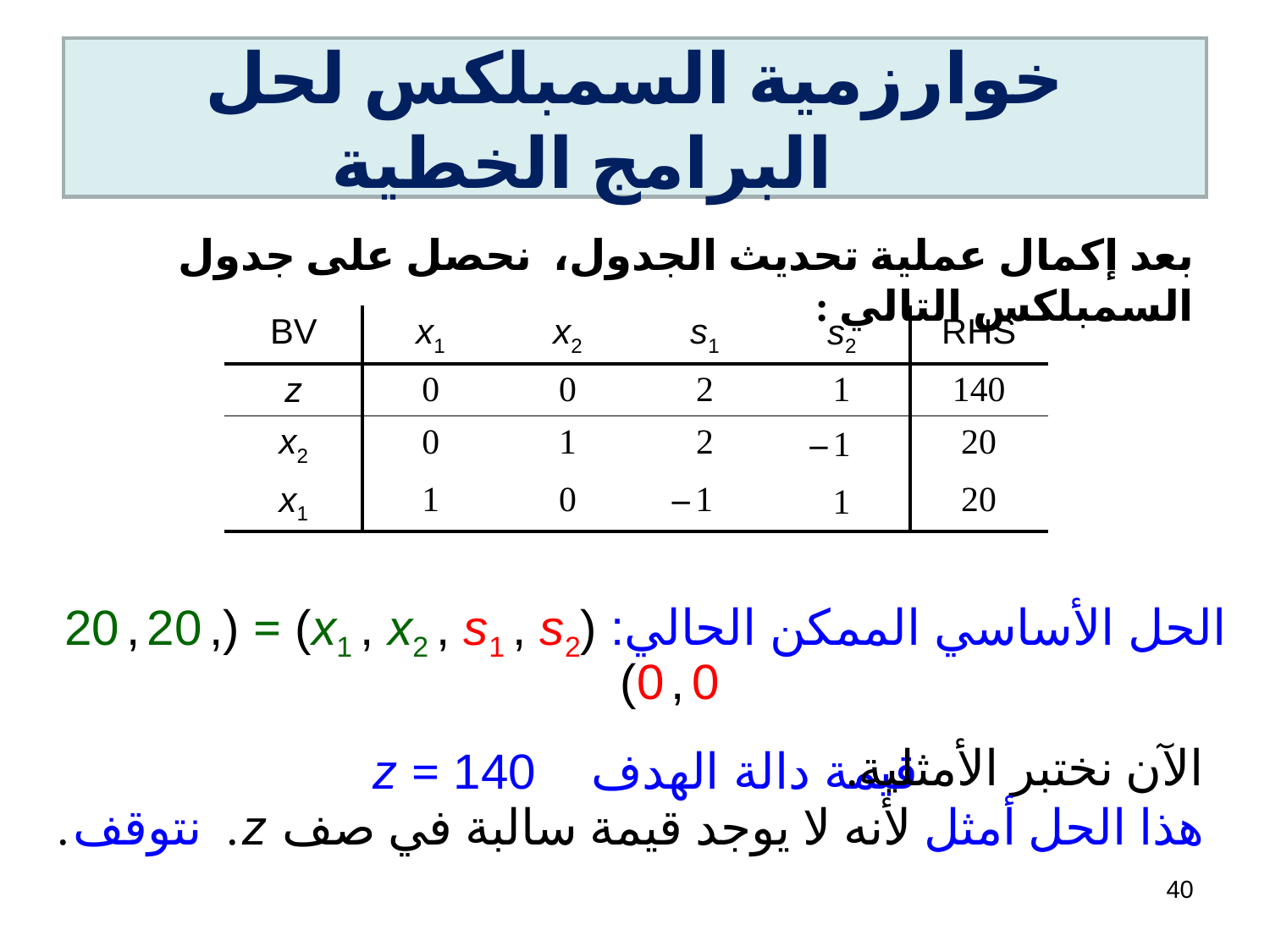

# خوارزمية السمبلكس لحل البرامج الخطية
بعد إكمال عملية تحديث الجدول،  نحصل على جدول السمبلكس التالي :

| BV | x1 | x2 | s1 | s2 | RHS |
| --- | --- | --- | --- | --- | --- |
| z | 0 | 0 | 2 | 1 | 140 |
| x2 | 0 | 1 | 2 | – 1 | 20 |
| x1 | 1 | 0 | – 1 | 1 | 20 |
الحل الأساسي الممكن الحالي: (x1 , x2 , s1 , s2) = (20 , 20 , 0 , 0)
قيمة دالة الهدف    z = 140

الآن نختبر الأمثلية.
هذا الحل أمثل لأنه لا يوجد قيمة سالبة في صف  z .  نتوقف .

40